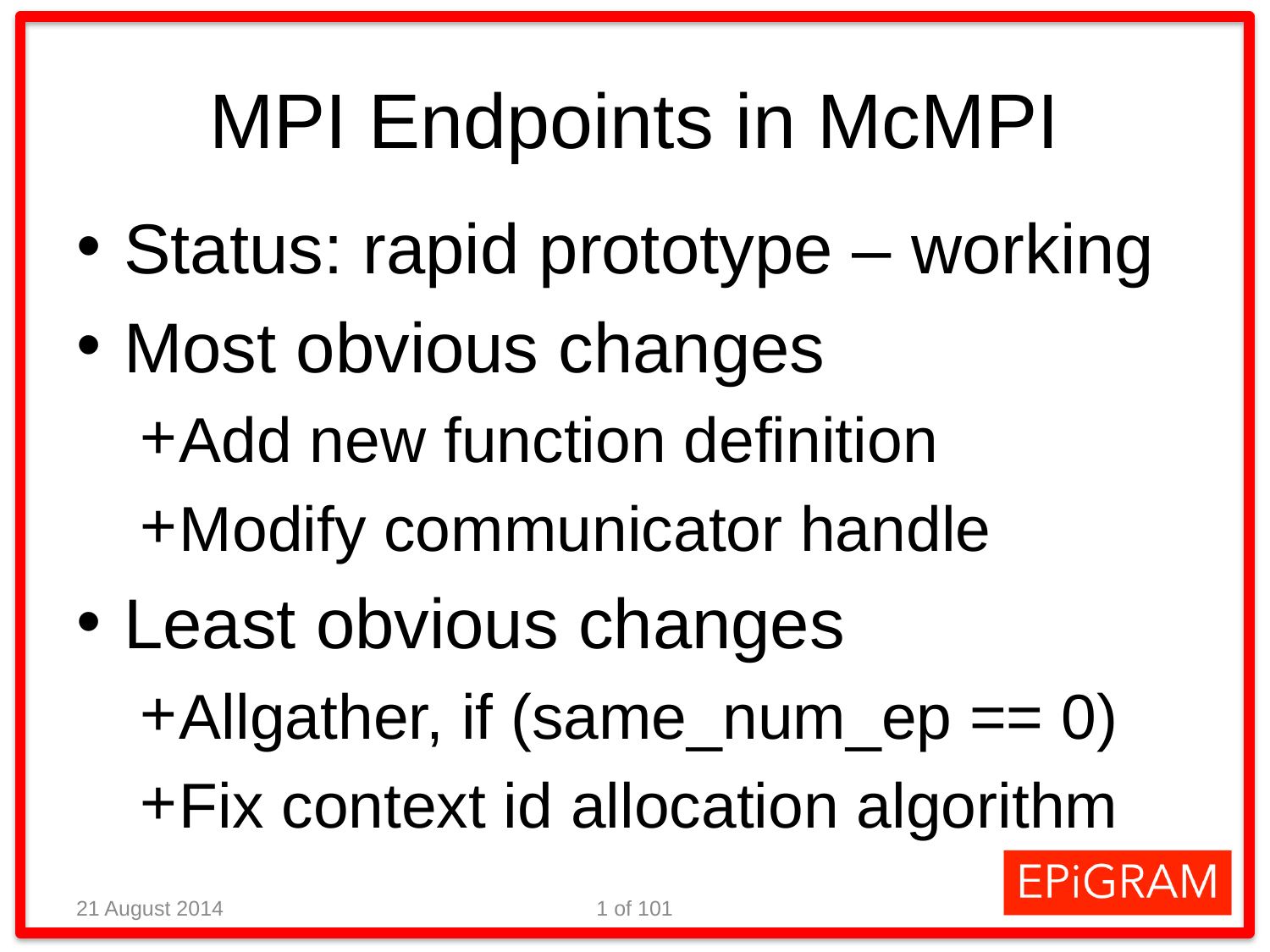

# MPI Endpoints in McMPI
Status: rapid prototype – working
Most obvious changes
Add new function definition
Modify communicator handle
Least obvious changes
Allgather, if (same_num_ep == 0)
Fix context id allocation algorithm

21 August 2014
1 of 101